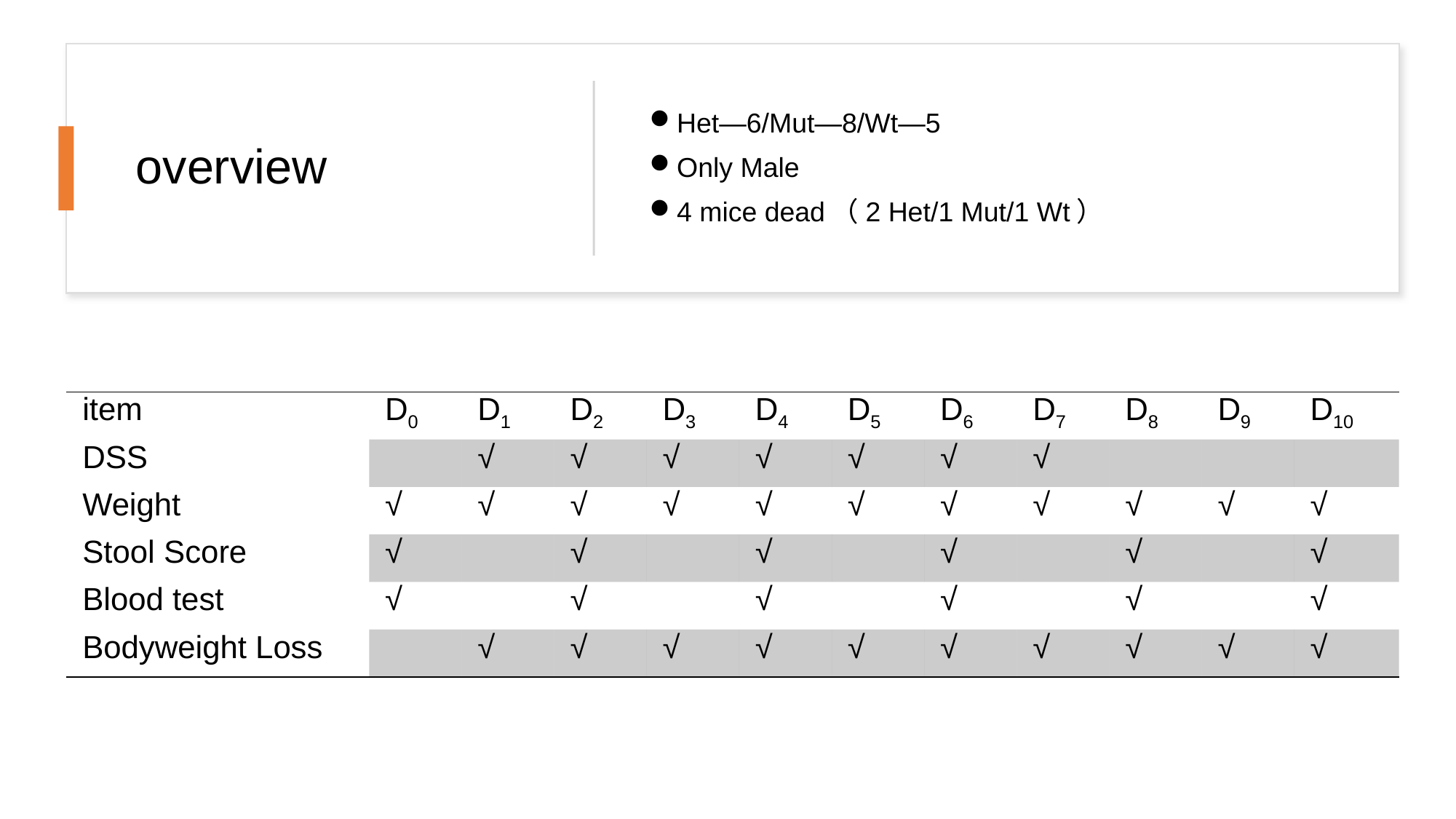

# overview
Het—6/Mut—8/Wt—5
Only Male
4 mice dead（2 Het/1 Mut/1 Wt）

| item | D0 | D1 | D2 | D3 | D4 | D5 | D6 | D7 | D8 | D9 | D10 |
| --- | --- | --- | --- | --- | --- | --- | --- | --- | --- | --- | --- |
| DSS |  | √ | √ | √ | √ | √ | √ | √ |  |  |  |
| Weight | √ | √ | √ | √ | √ | √ | √ | √ | √ | √ | √ |
| Stool Score | √ |  | √ |  | √ |  | √ |  | √ |  | √ |
| Blood test | √ |  | √ |  | √ |  | √ |  | √ |  | √ |
| Bodyweight Loss |  | √ | √ | √ | √ | √ | √ | √ | √ | √ | √ |